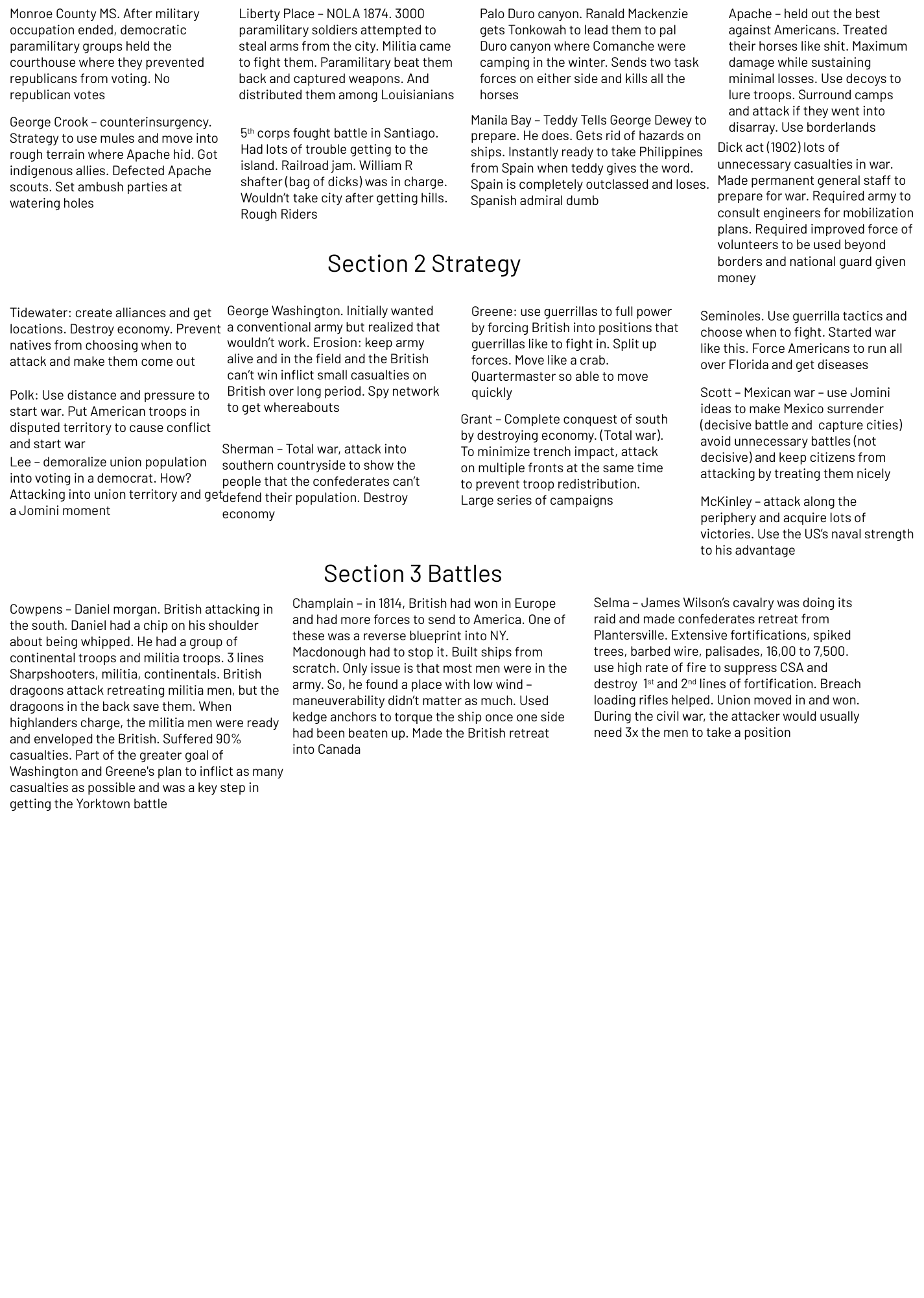

Monroe County MS. After military occupation ended, democratic paramilitary groups held the courthouse where they prevented republicans from voting. No republican votes
Liberty Place – NOLA 1874. 3000 paramilitary soldiers attempted to steal arms from the city. Militia came to fight them. Paramilitary beat them back and captured weapons. And distributed them among Louisianians
Palo Duro canyon. Ranald Mackenzie gets Tonkowah to lead them to pal Duro canyon where Comanche were camping in the winter. Sends two task forces on either side and kills all the horses
Apache – held out the best against Americans. Treated their horses like shit. Maximum damage while sustaining minimal losses. Use decoys to lure troops. Surround camps and attack if they went into disarray. Use borderlands
Manila Bay – Teddy Tells George Dewey to prepare. He does. Gets rid of hazards on ships. Instantly ready to take Philippines from Spain when teddy gives the word. Spain is completely outclassed and loses. Spanish admiral dumb
George Crook – counterinsurgency. Strategy to use mules and move into rough terrain where Apache hid. Got indigenous allies. Defected Apache scouts. Set ambush parties at watering holes
5th corps fought battle in Santiago. Had lots of trouble getting to the island. Railroad jam. William R shafter (bag of dicks) was in charge. Wouldn’t take city after getting hills. Rough Riders
Dick act (1902) lots of unnecessary casualties in war. Made permanent general staff to prepare for war. Required army to consult engineers for mobilization plans. Required improved force of volunteers to be used beyond borders and national guard given money
Section 2 Strategy
George Washington. Initially wanted a conventional army but realized that wouldn’t work. Erosion: keep army alive and in the field and the British can’t win inflict small casualties on British over long period. Spy network to get whereabouts
Greene: use guerrillas to full power by forcing British into positions that guerrillas like to fight in. Split up forces. Move like a crab. Quartermaster so able to move quickly
Tidewater: create alliances and get locations. Destroy economy. Prevent natives from choosing when to attack and make them come out
Seminoles. Use guerrilla tactics and choose when to fight. Started war like this. Force Americans to run all over Florida and get diseases
Scott – Mexican war – use Jomini ideas to make Mexico surrender (decisive battle and  capture cities) avoid unnecessary battles (not decisive) and keep citizens from attacking by treating them nicely
Polk: Use distance and pressure to start war. Put American troops in disputed territory to cause conflict and start war
Grant – Complete conquest of south by destroying economy. (Total war). To minimize trench impact, attack on multiple fronts at the same time to prevent troop redistribution. Large series of campaigns
Sherman – Total war, attack into southern countryside to show the people that the confederates can’t defend their population. Destroy economy
Lee – demoralize union population into voting in a democrat. How? Attacking into union territory and get a Jomini moment
McKinley – attack along the periphery and acquire lots of victories. Use the US’s naval strength to his advantage
Section 3 Battles
Selma – James Wilson’s cavalry was doing its raid and made confederates retreat from Plantersville. Extensive fortifications, spiked trees, barbed wire, palisades, 16,00 to 7,500. use high rate of fire to suppress CSA and destroy  1st and 2nd lines of fortification. Breach loading rifles helped. Union moved in and won. During the civil war, the attacker would usually need 3x the men to take a position
Champlain – in 1814, British had won in Europe and had more forces to send to America. One of these was a reverse blueprint into NY. Macdonough had to stop it. Built ships from scratch. Only issue is that most men were in the army. So, he found a place with low wind – maneuverability didn’t matter as much. Used kedge anchors to torque the ship once one side had been beaten up. Made the British retreat into Canada
Cowpens – Daniel morgan. British attacking in the south. Daniel had a chip on his shoulder about being whipped. He had a group of continental troops and militia troops. 3 lines Sharpshooters, militia, continentals. British dragoons attack retreating militia men, but the dragoons in the back save them. When highlanders charge, the militia men were ready and enveloped the British. Suffered 90% casualties. Part of the greater goal of Washington and Greene's plan to inflict as many casualties as possible and was a key step in getting the Yorktown battle